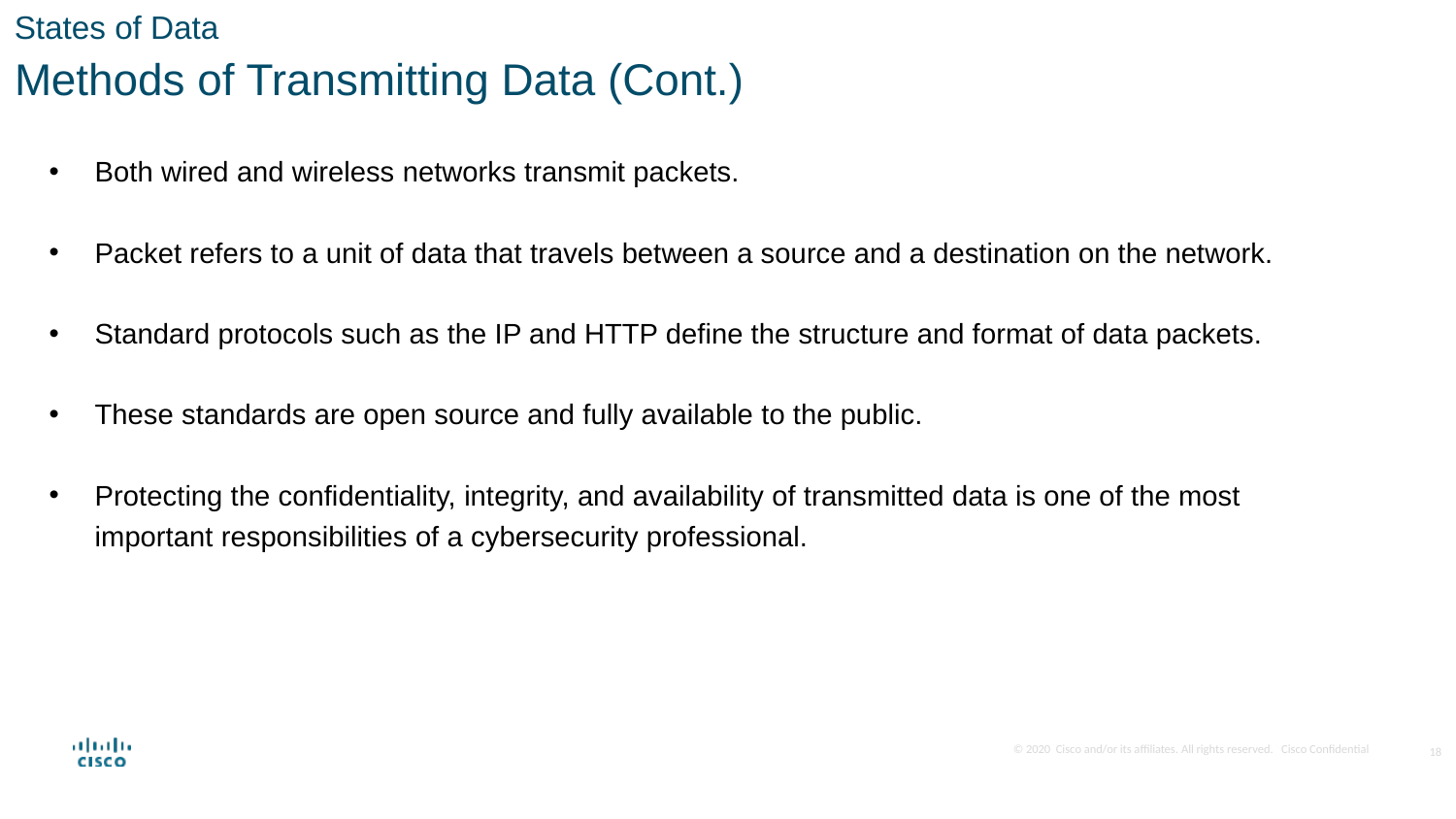

States of Data
Methods of Transmitting Data (Cont.)
Both wired and wireless networks transmit packets.

Packet refers to a unit of data that travels between a source and a destination on the network.

Standard protocols such as the IP and HTTP define the structure and format of data packets.

These standards are open source and fully available to the public.

Protecting the confidentiality, integrity, and availability of transmitted data is one of the most important responsibilities of a cybersecurity professional.
18